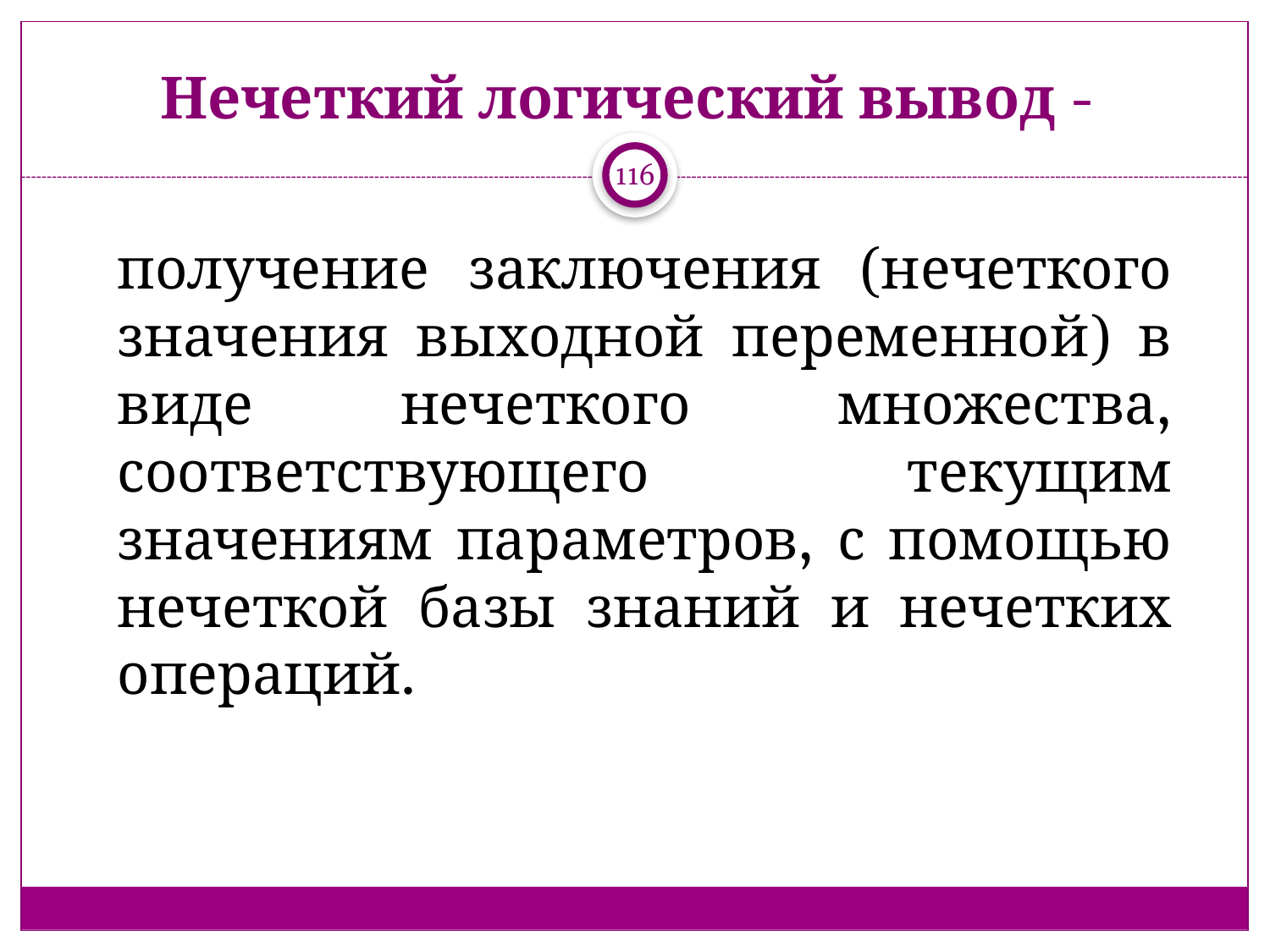

# Нечеткий логический вывод -
116
получение заключения (нечеткого значения выходной переменной) в виде нечеткого множества, соответствующего текущим значениям параметров, с помощью нечеткой базы знаний и нечетких операций.